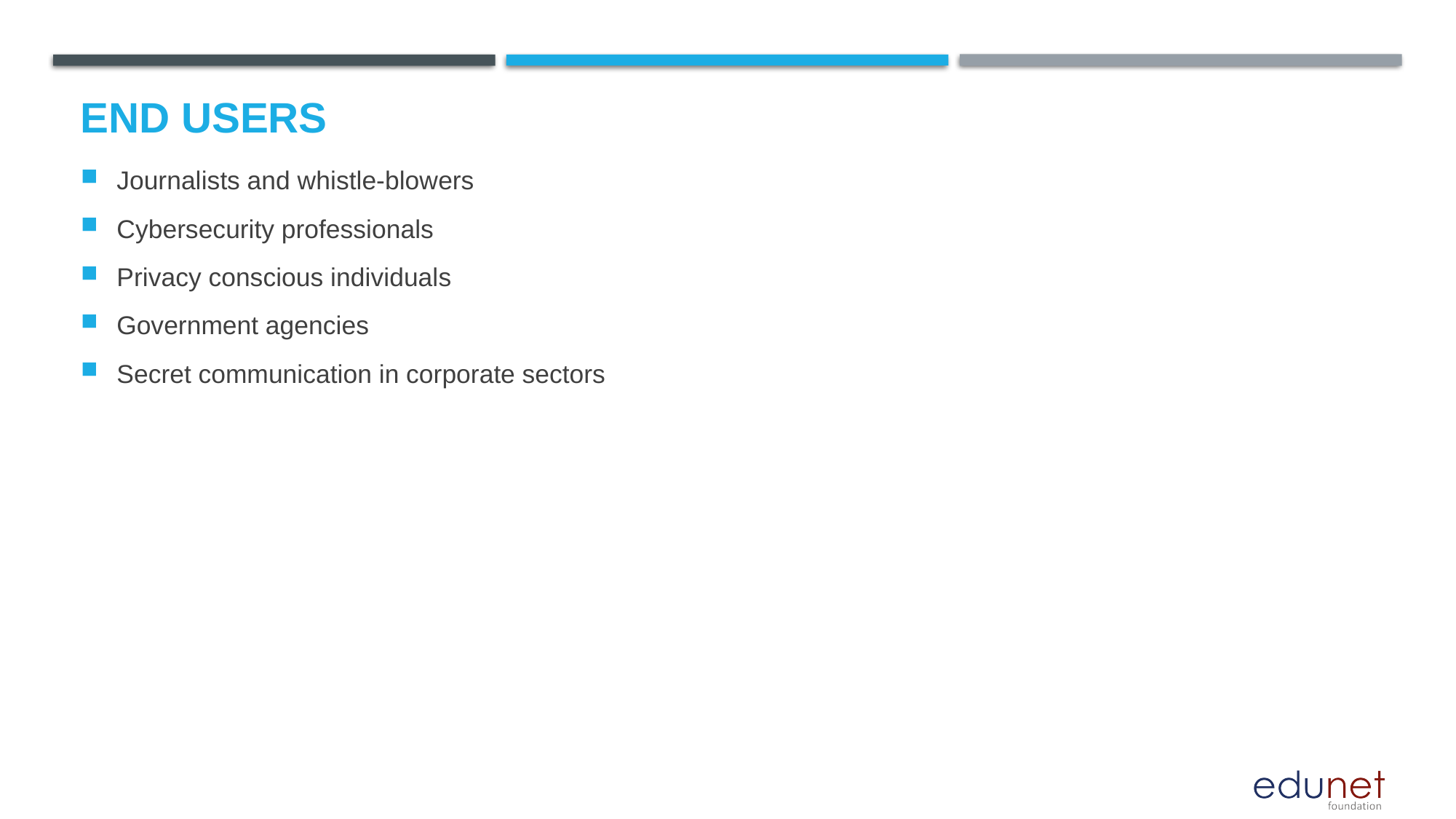

# End users
Journalists and whistle-blowers
Cybersecurity professionals
Privacy conscious individuals
Government agencies
Secret communication in corporate sectors